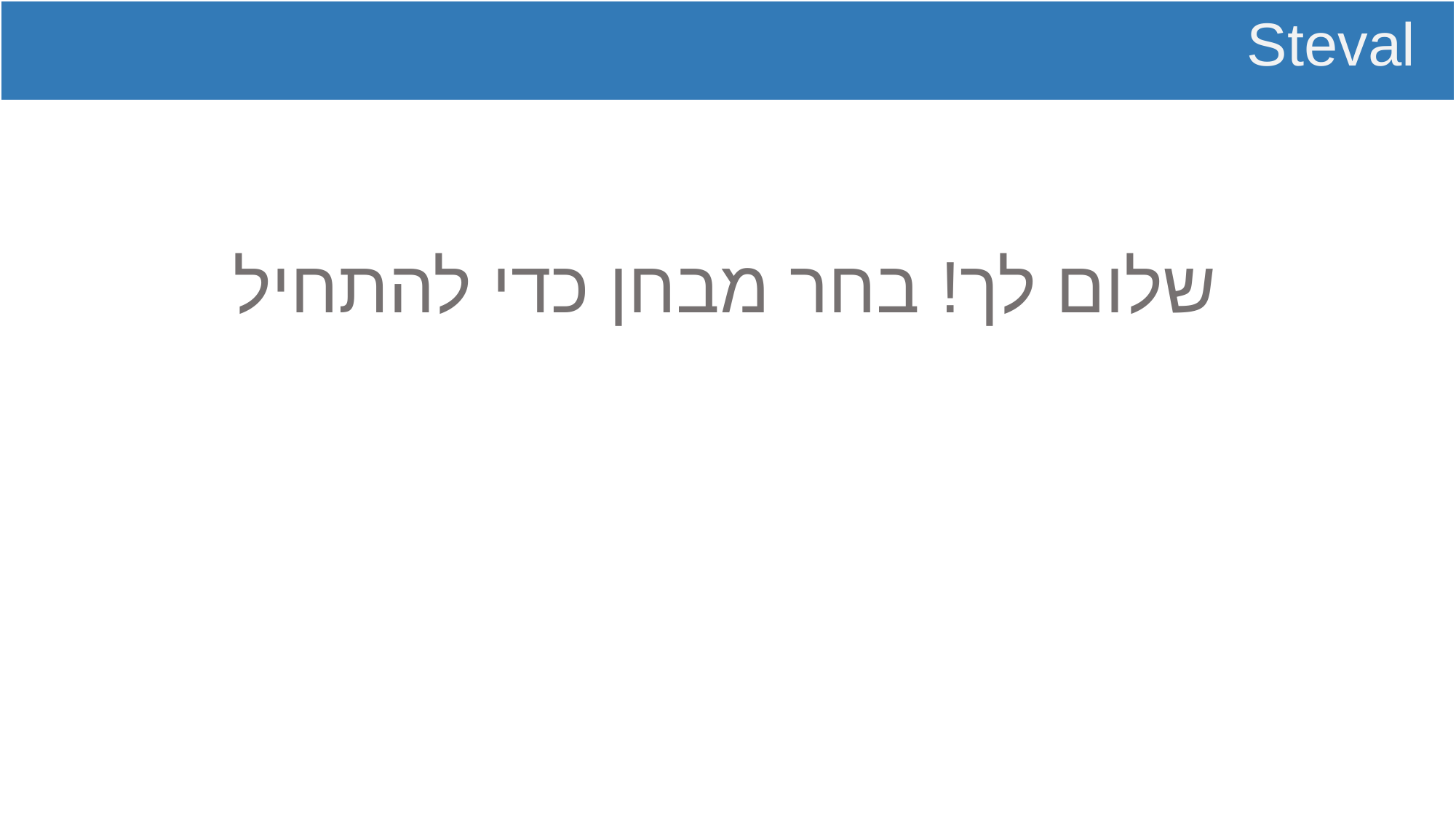

Steval
שלום לך! בחר מבחן כדי להתחיל